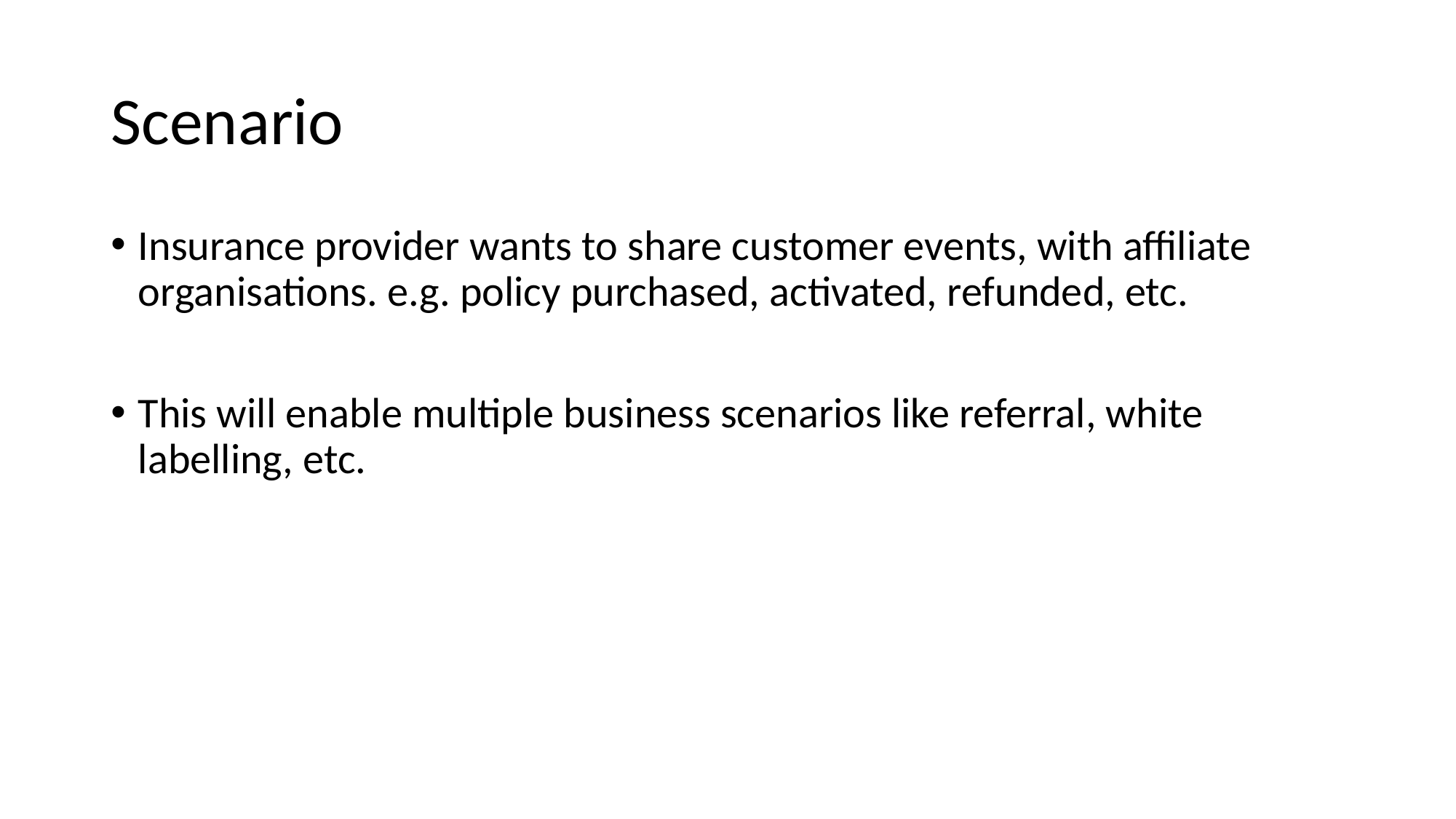

# Scenario
Insurance provider wants to share customer events, with affiliate organisations. e.g. policy purchased, activated, refunded, etc.

This will enable multiple business scenarios like referral, white labelling, etc.